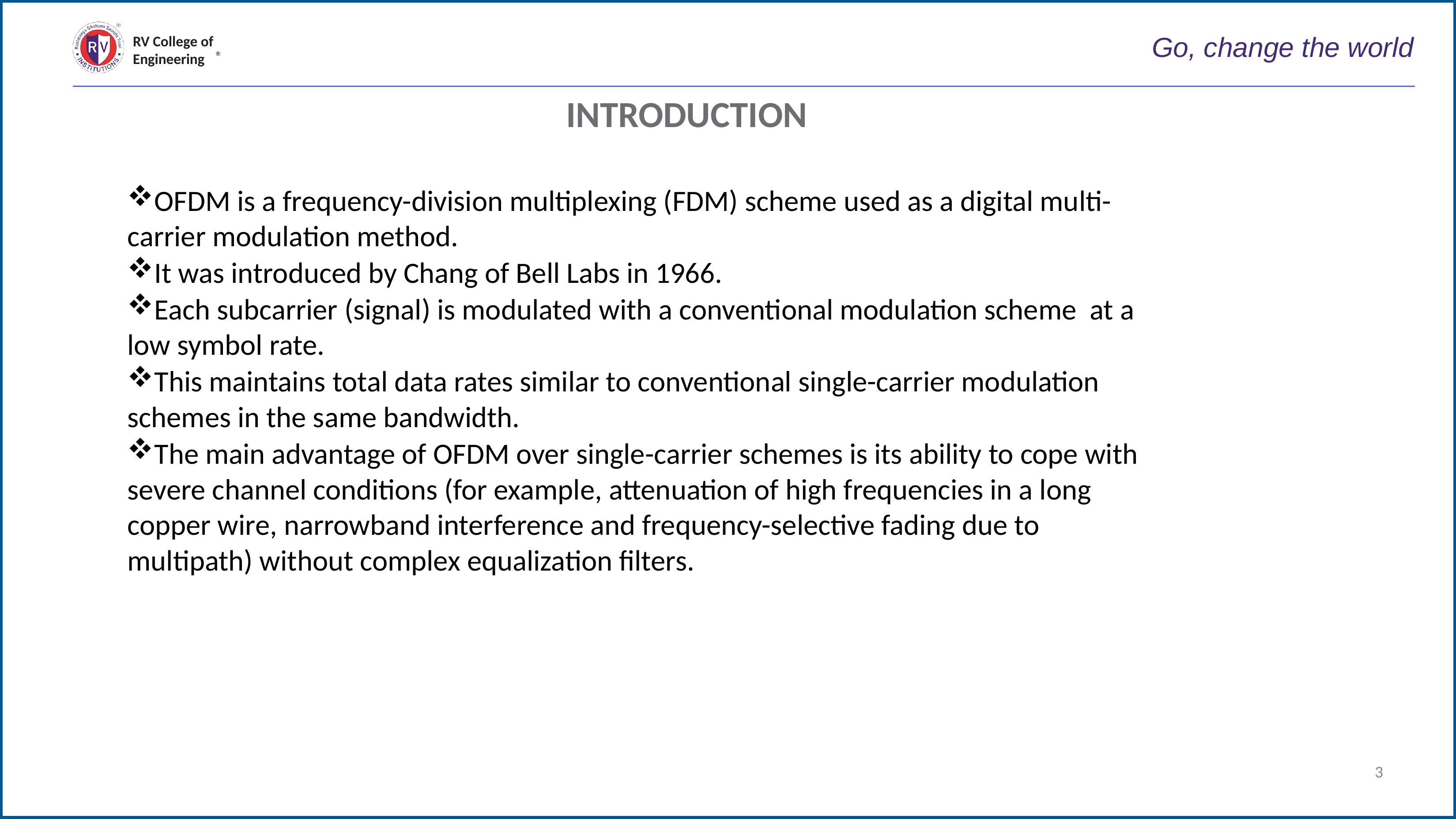

# Go, change the world
RV College of
Engineering

                                                     INTRODUCTION

OFDM is a frequency-division multiplexing (FDM) scheme used as a digital multi-carrier modulation method.
It was introduced by Chang of Bell Labs in 1966.
Each subcarrier (signal) is modulated with a conventional modulation scheme  at a low symbol rate.
This maintains total data rates similar to conventional single-carrier modulation schemes in the same bandwidth.
The main advantage of OFDM over single-carrier schemes is its ability to cope with severe channel conditions (for example, attenuation of high frequencies in a long copper wire, narrowband interference and frequency-selective fading due to multipath) without complex equalization filters.

3